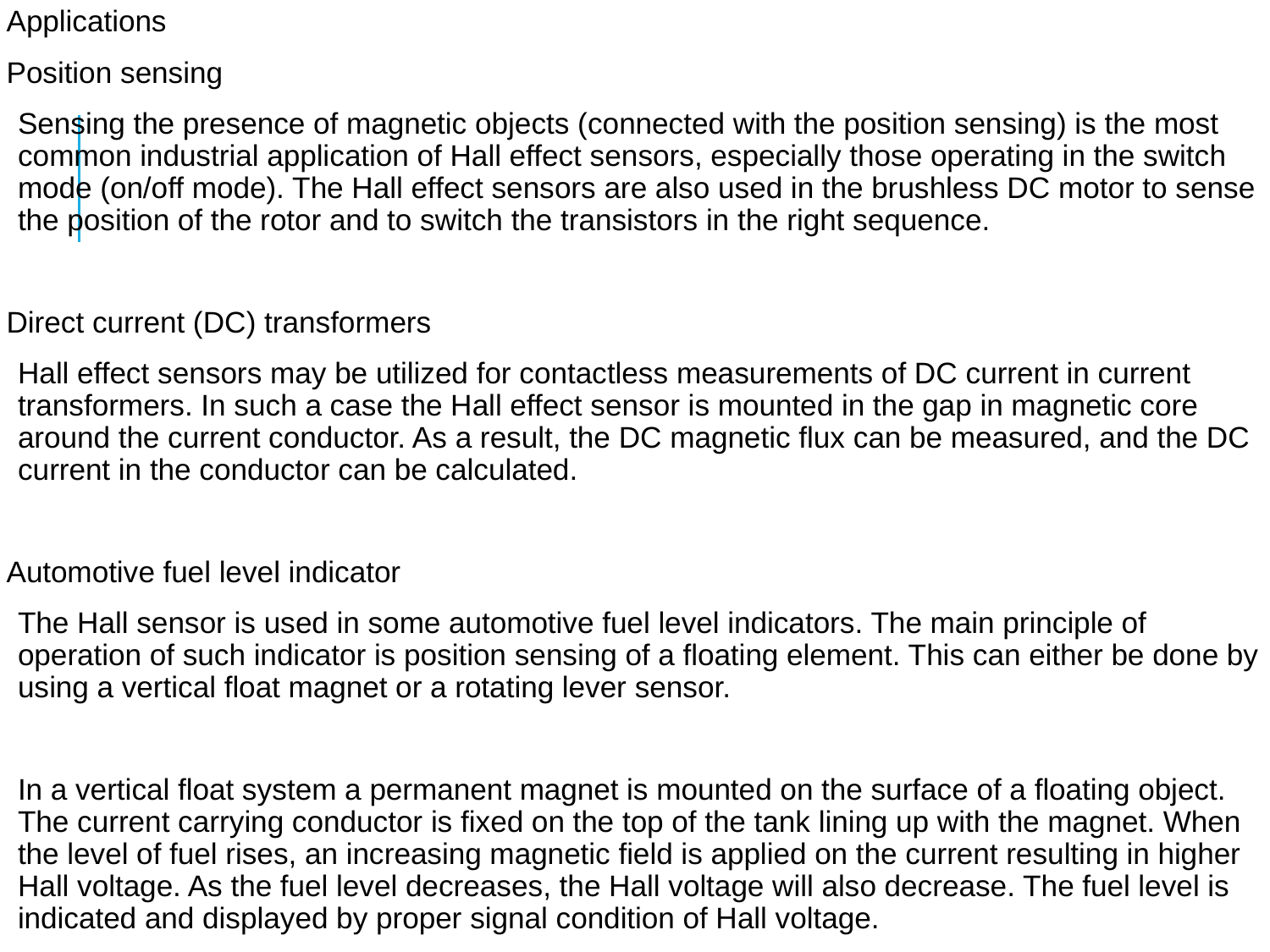

Applications
Position sensing
Sensing the presence of magnetic objects (connected with the position sensing) is the most common industrial application of Hall effect sensors, especially those operating in the switch mode (on/off mode). The Hall effect sensors are also used in the brushless DC motor to sense the position of the rotor and to switch the transistors in the right sequence.

Direct current (DC) transformers
Hall effect sensors may be utilized for contactless measurements of DC current in current transformers. In such a case the Hall effect sensor is mounted in the gap in magnetic core around the current conductor. As a result, the DC magnetic flux can be measured, and the DC current in the conductor can be calculated.

Automotive fuel level indicator
The Hall sensor is used in some automotive fuel level indicators. The main principle of operation of such indicator is position sensing of a floating element. This can either be done by using a vertical float magnet or a rotating lever sensor.

In a vertical float system a permanent magnet is mounted on the surface of a floating object. The current carrying conductor is fixed on the top of the tank lining up with the magnet. When the level of fuel rises, an increasing magnetic field is applied on the current resulting in higher Hall voltage. As the fuel level decreases, the Hall voltage will also decrease. The fuel level is indicated and displayed by proper signal condition of Hall voltage.